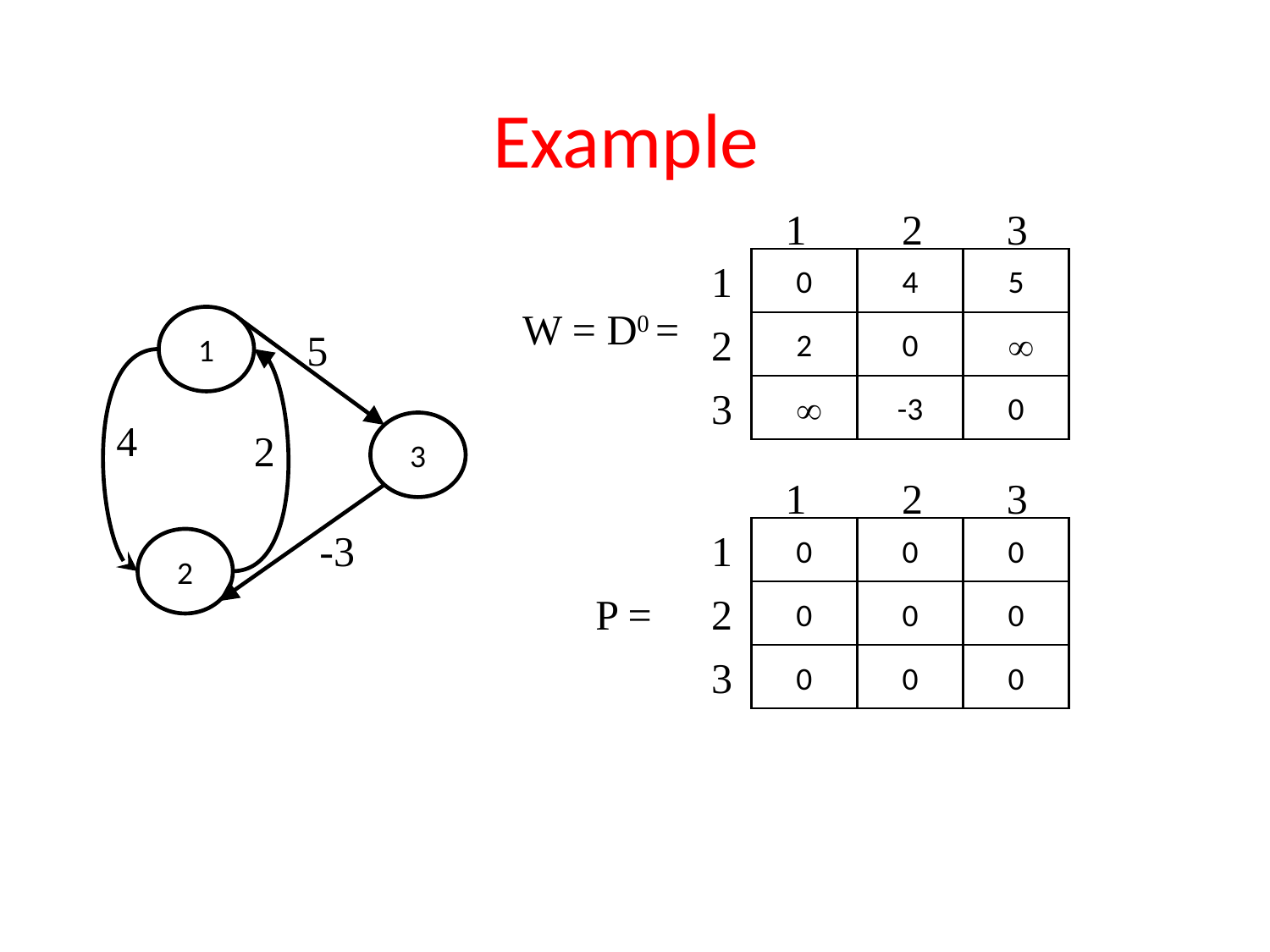

# Example
1
2
3
1
0
4
5
2
0
 ∞
 ∞
-3
0
2
3
W = D0 =
1
5
4
3
2
1
2
3
1
0
0
0
0
0
0
0
0
0
2
3
-3
2
P =